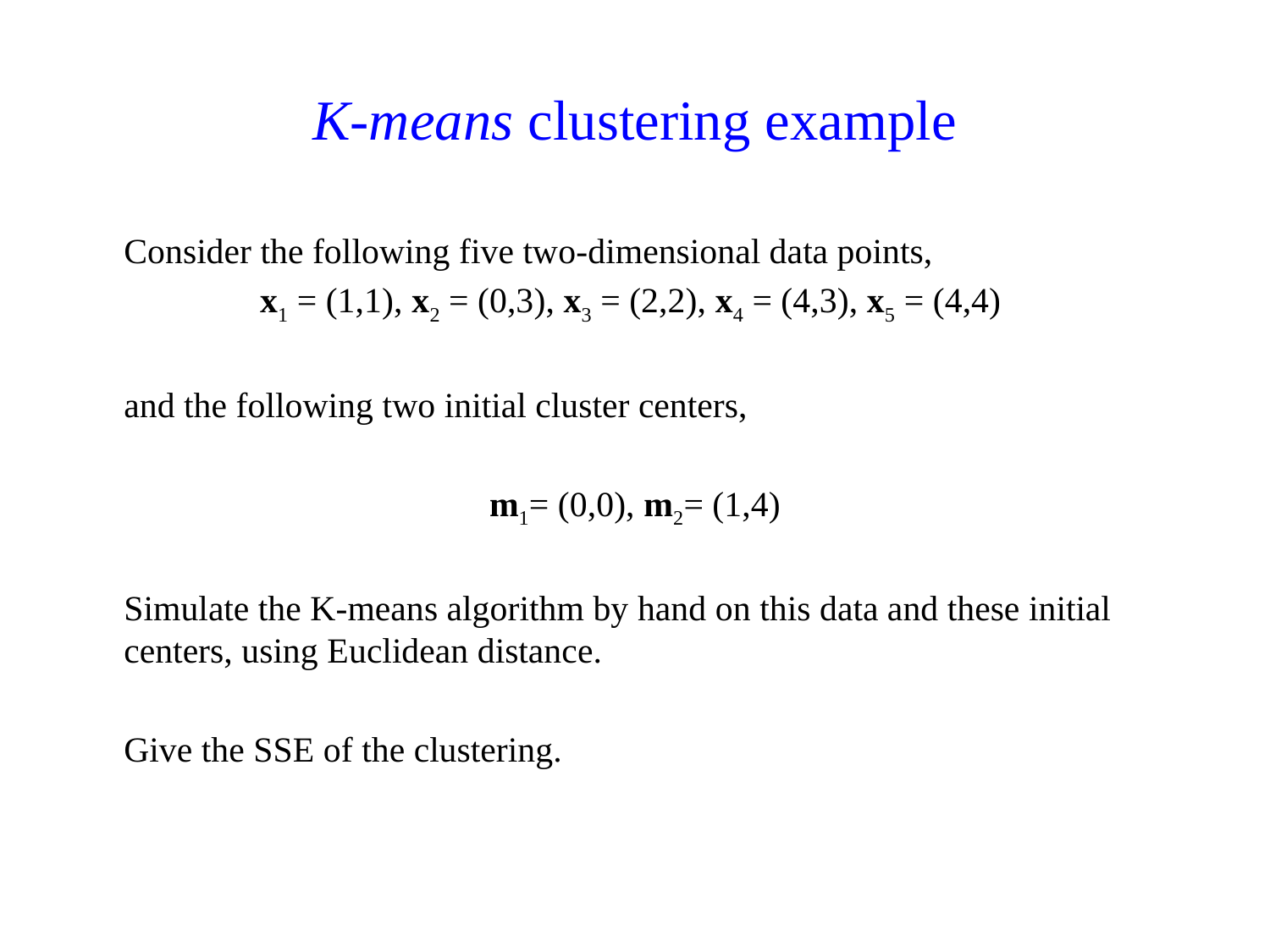

# K-means clustering example
	Consider the following five two-dimensional data points,
x1 = (1,1), x2 = (0,3), x3 = (2,2), x4 = (4,3), x5 = (4,4)

	and the following two initial cluster centers,

m1= (0,0), m2= (1,4)

	Simulate the K-means algorithm by hand on this data and these initial centers, using Euclidean distance.

	Give the SSE of the clustering.